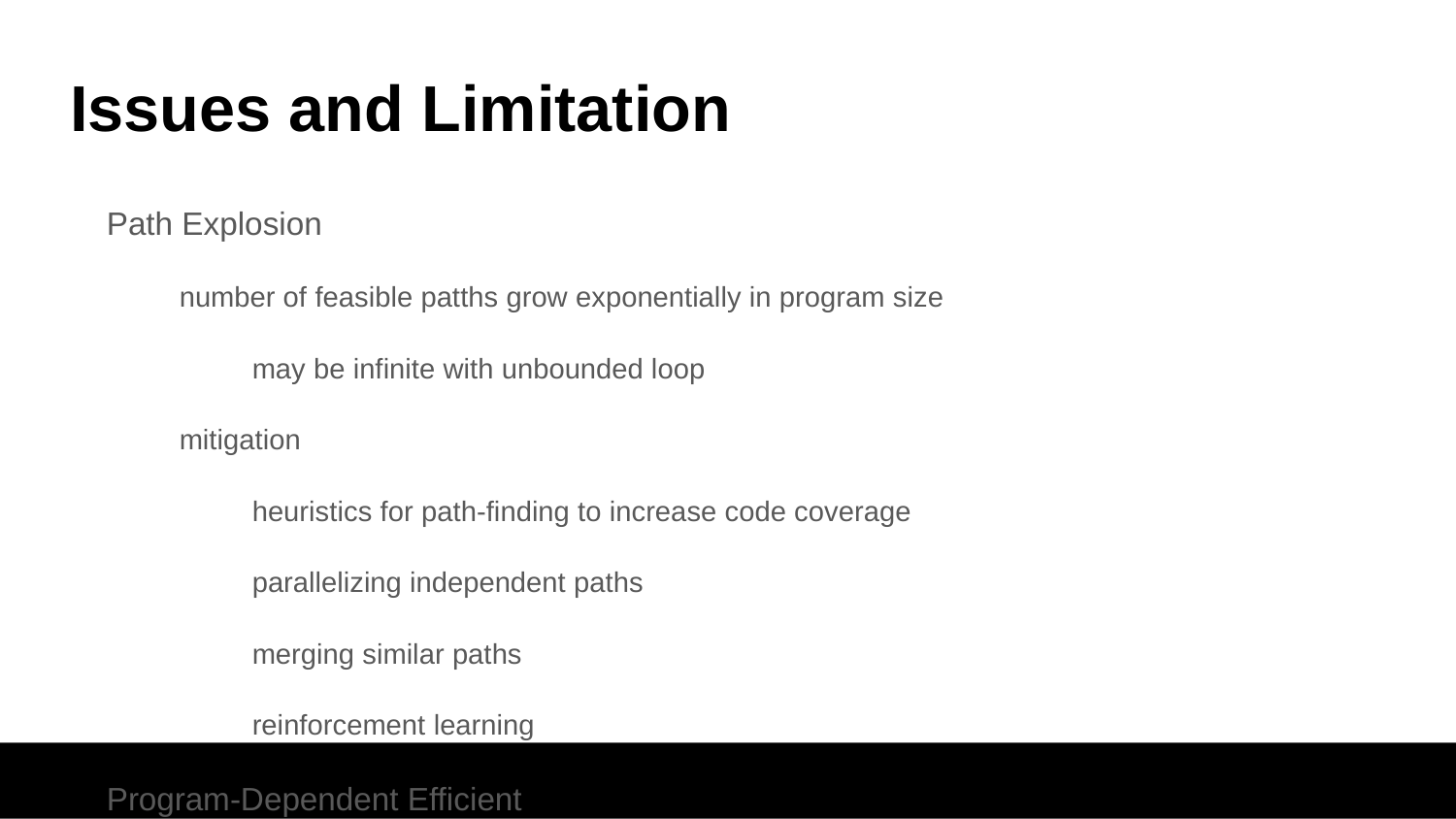

# Issues and Limitation
Path Explosion
number of feasible patths grow exponentially in program size
may be infinite with unbounded loop
mitigation
heuristics for path-finding to increase code coverage
parallelizing independent paths
merging similar paths
reinforcement learning
Program-Dependent Efficient
Environment Interactions